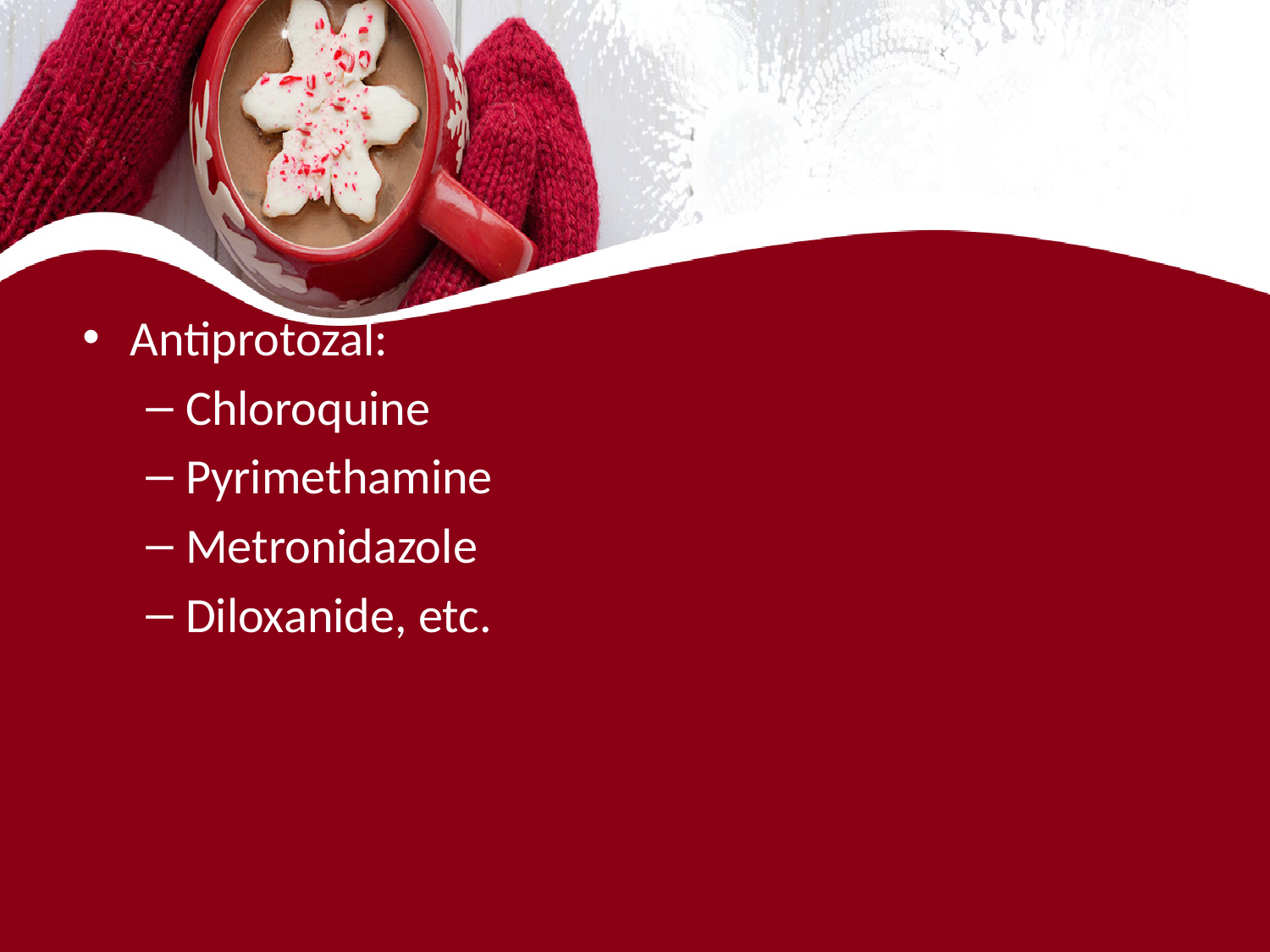

#
Antiprotozal:
Chloroquine
Pyrimethamine
Metronidazole
Diloxanide, etc.